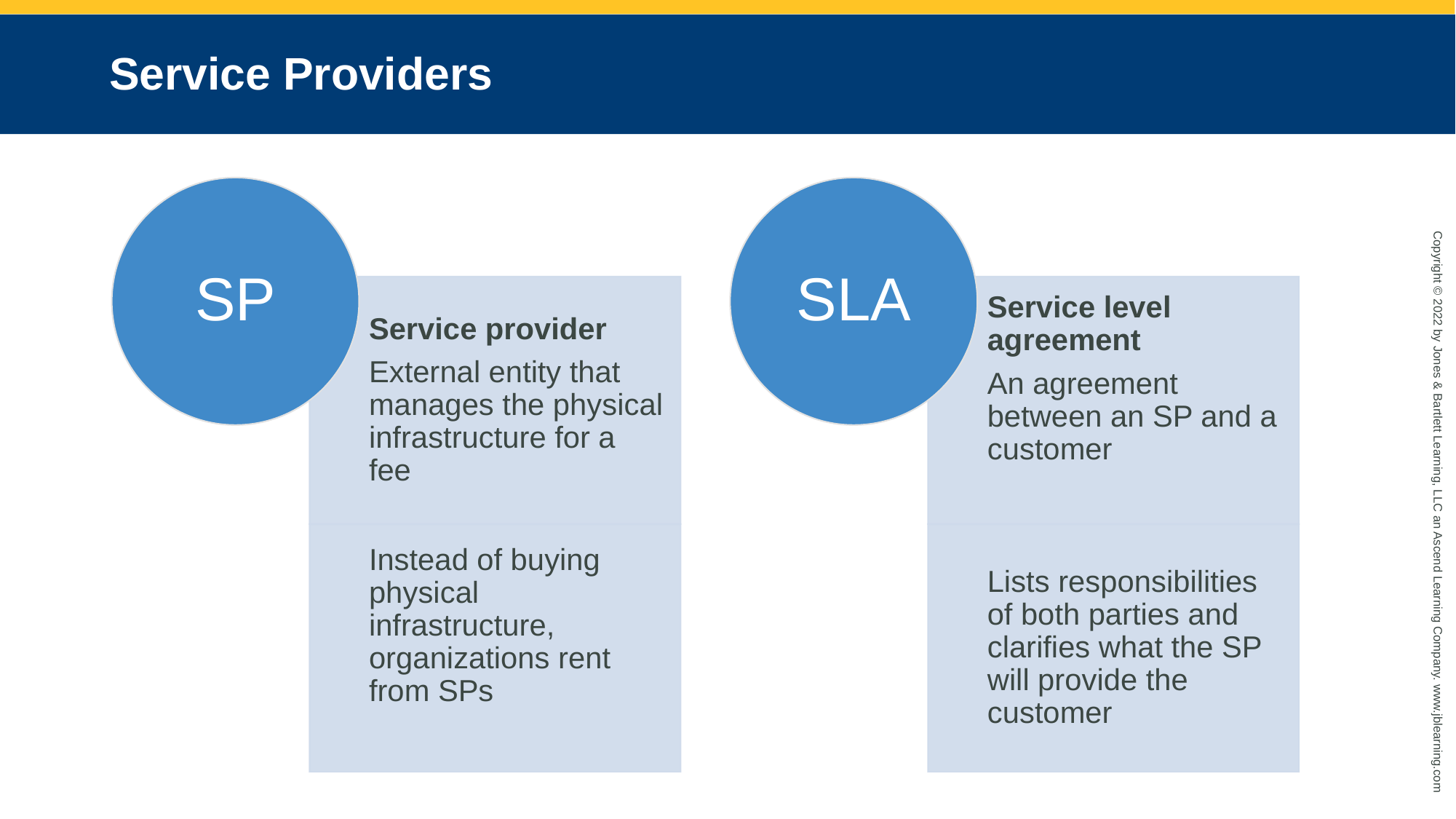

# Service Providers
Service provider
External entity that manages the physical infrastructure for a fee
Instead of buying physical infrastructure, organizations rent from SPs

SP
Service level agreement
An agreement between an SP and a customer

Lists responsibilities of both parties and clarifies what the SP will provide the customer
SLA